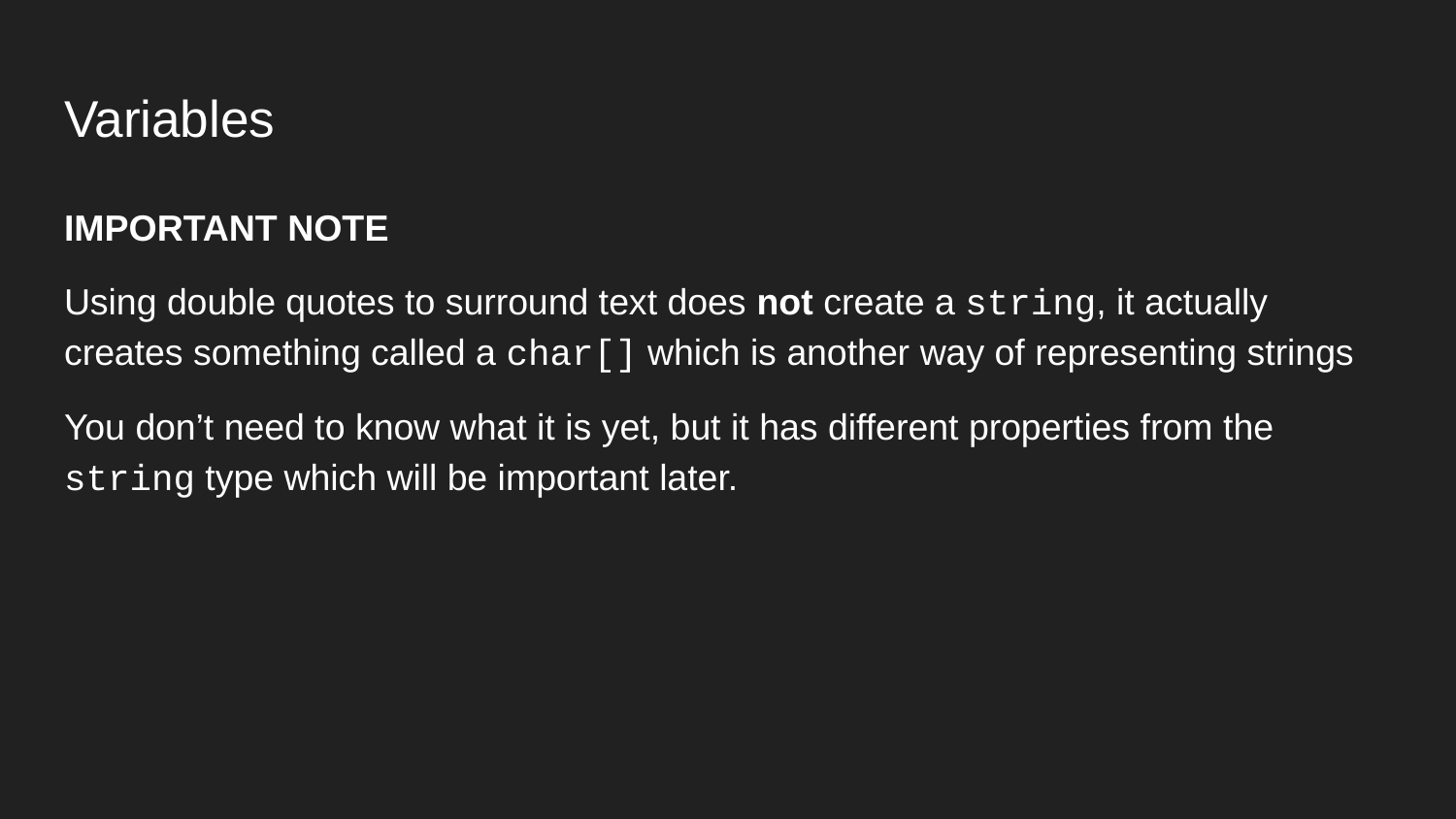

# Variables
IMPORTANT NOTE
Using double quotes to surround text does not create a string, it actually creates something called a char[] which is another way of representing strings
You don’t need to know what it is yet, but it has different properties from the string type which will be important later.